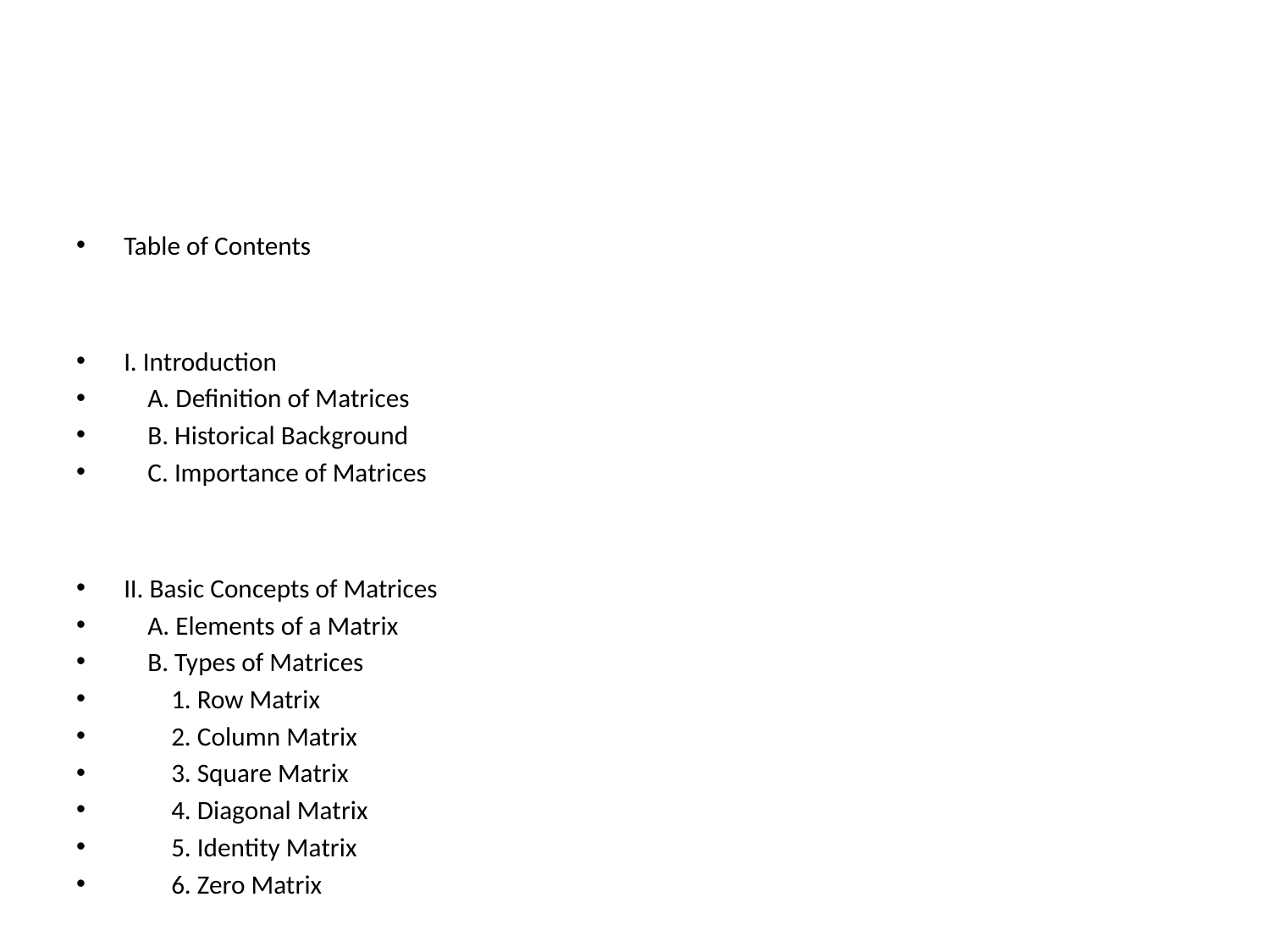

#
Table of Contents

I. Introduction
    A. Definition of Matrices
    B. Historical Background
    C. Importance of Matrices

II. Basic Concepts of Matrices
    A. Elements of a Matrix
    B. Types of Matrices
        1. Row Matrix
        2. Column Matrix
        3. Square Matrix
        4. Diagonal Matrix
        5. Identity Matrix
        6. Zero Matrix

III. Operations on Matrices